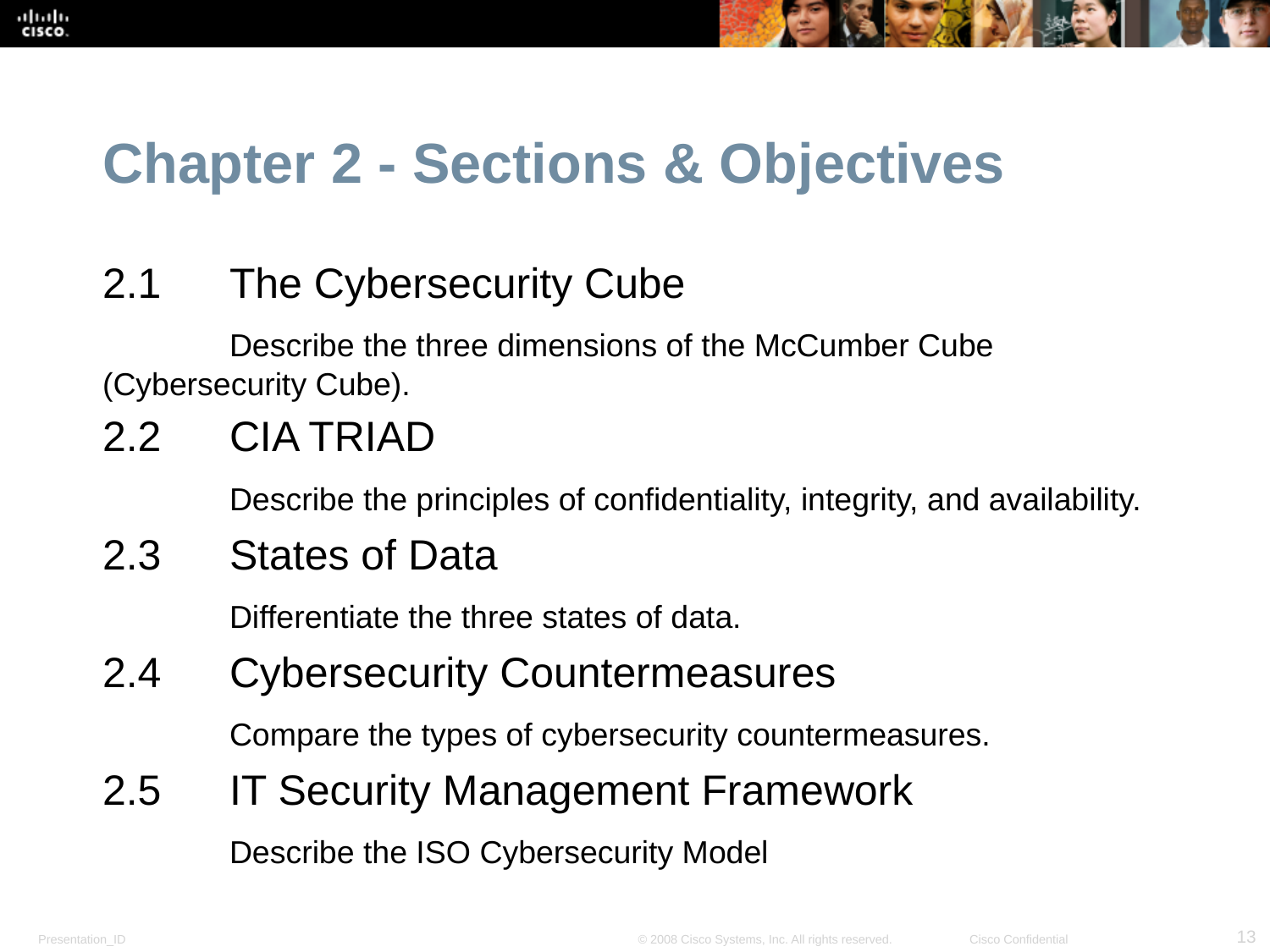

Chapter 2 - Sections & Objectives
2.1	The Cybersecurity Cube
	Describe the three dimensions of the McCumber Cube (Cybersecurity Cube).
2.2	CIA TRIAD
	Describe the principles of confidentiality, integrity, and availability.
2.3	States of Data
	Differentiate the three states of data.
2.4	Cybersecurity Countermeasures
	Compare the types of cybersecurity countermeasures.
2.5	IT Security Management Framework
	Describe the ISO Cybersecurity Model